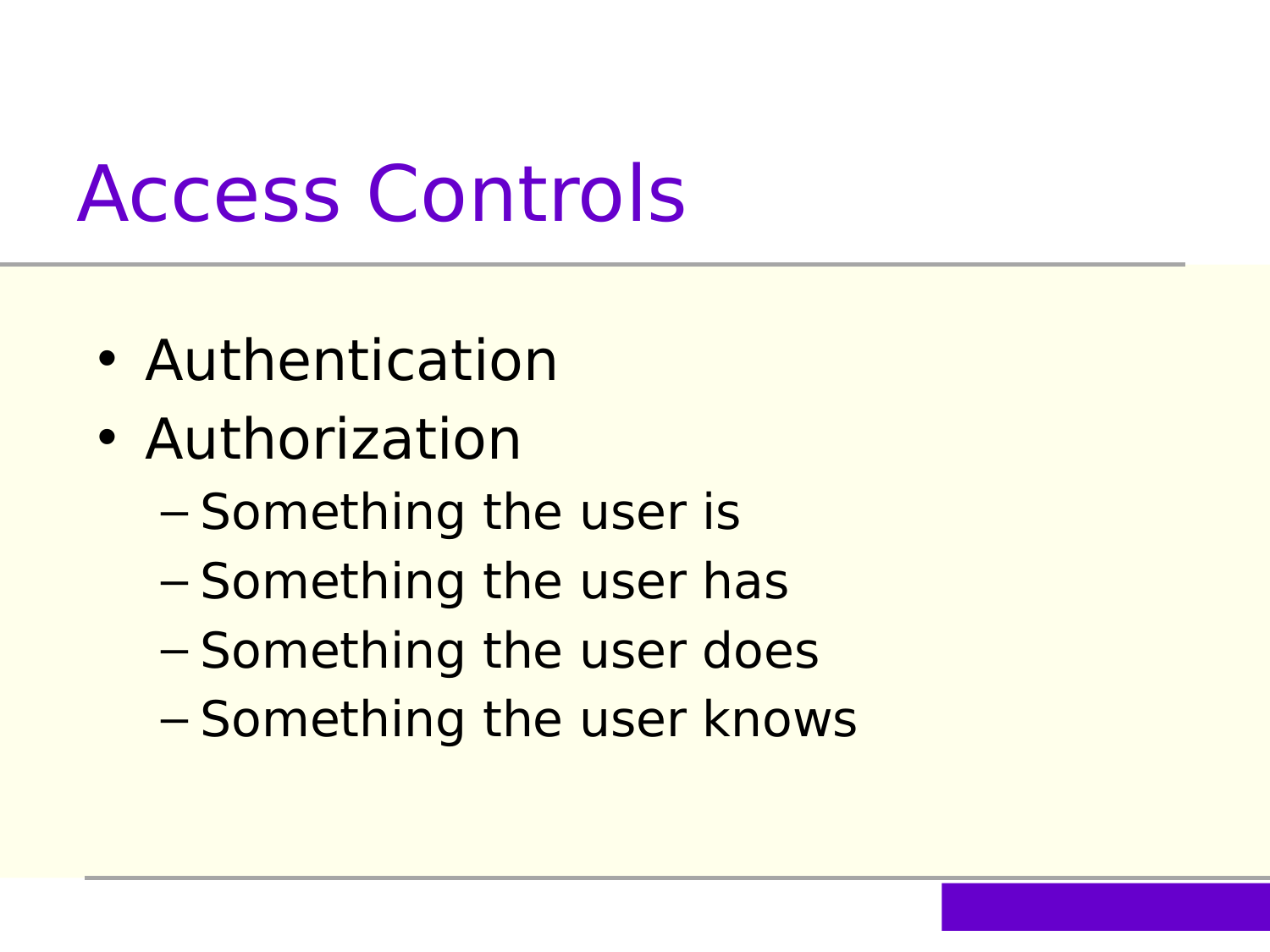

Access Controls
Authentication
Authorization
Something the user is
Something the user has
Something the user does
Something the user knows